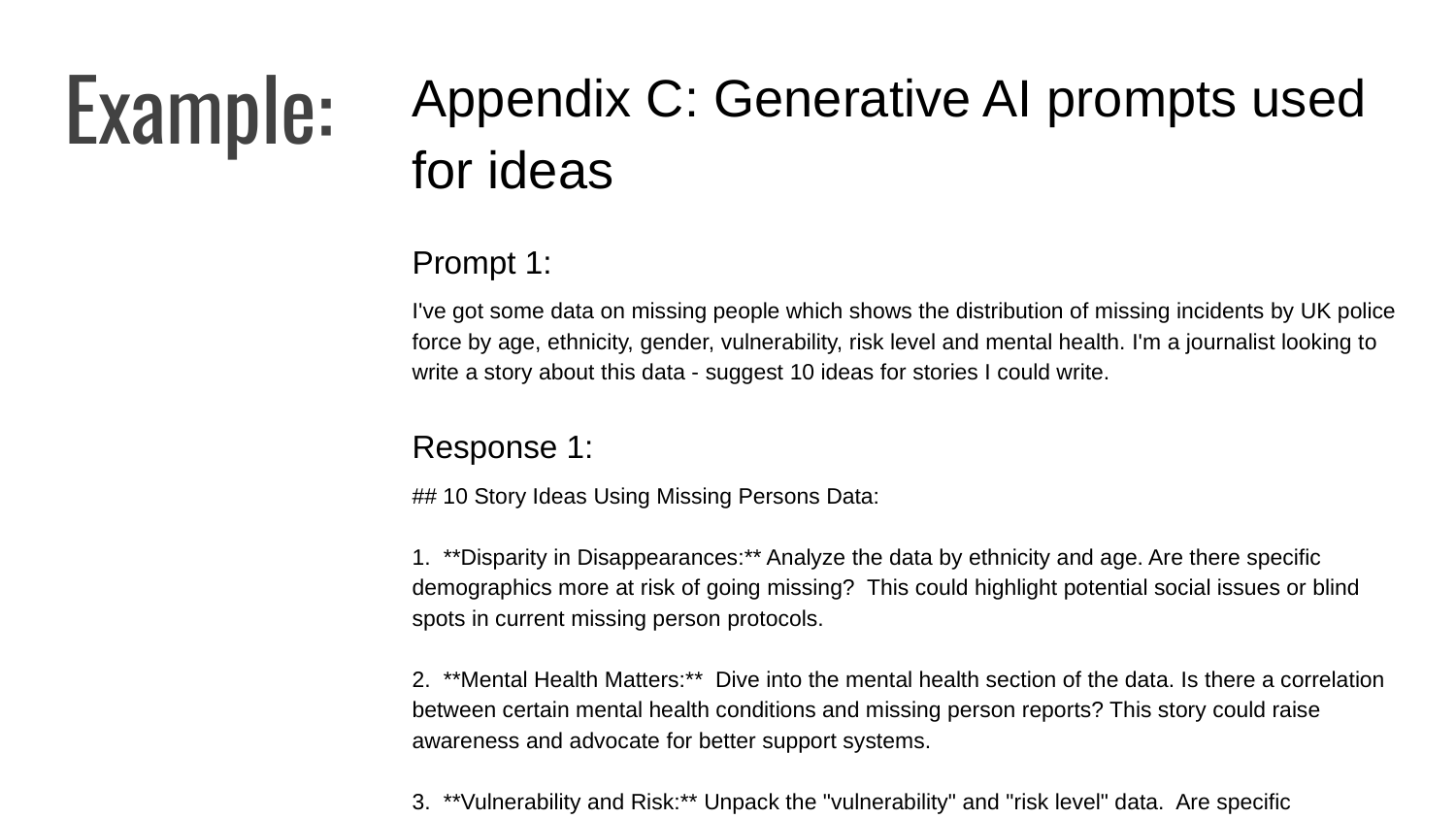

Appendix C: Generative AI prompts used for ideas
Prompt 1:
I've got some data on missing people which shows the distribution of missing incidents by UK police force by age, ethnicity, gender, vulnerability, risk level and mental health. I'm a journalist looking to write a story about this data - suggest 10 ideas for stories I could write.
Response 1:
## 10 Story Ideas Using Missing Persons Data:

1.  **Disparity in Disappearances:** Analyze the data by ethnicity and age. Are there specific demographics more at risk of going missing?  This could highlight potential social issues or blind spots in current missing person protocols.

2.  **Mental Health Matters:**  Dive into the mental health section of the data. Is there a correlation between certain mental health conditions and missing person reports? This story could raise awareness and advocate for better support systems.

3.  **Vulnerability and Risk:** Unpack the "vulnerability" and "risk level" data.  Are specific vulnerable groups disproportionately represented in missing person cases?  This could expose societal vulnerabilities and prompt calls for improved support networks.
Example: